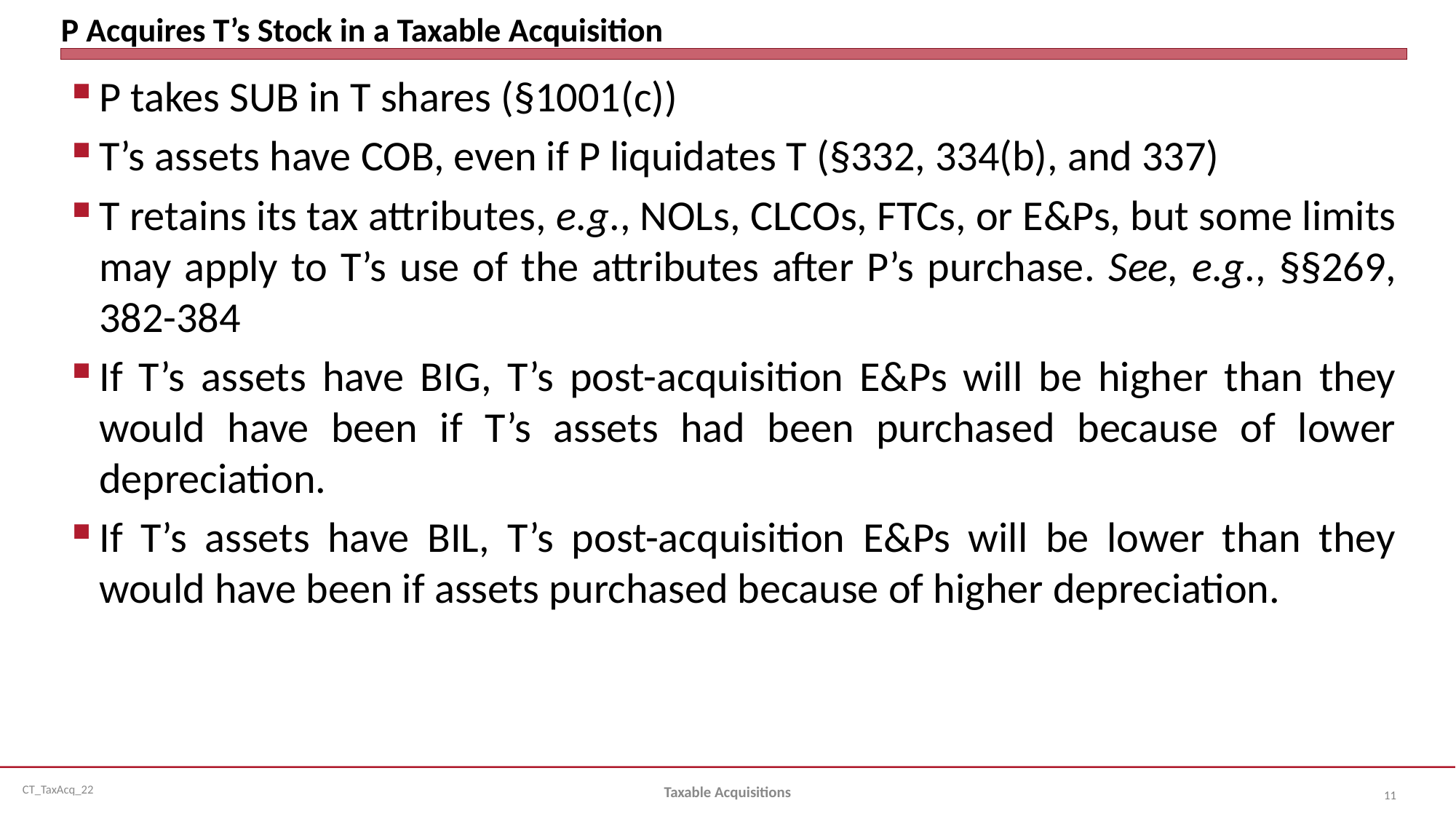

# P Acquires T’s Stock in a Taxable Acquisition
P takes SUB in T shares (§1001(c))
T’s assets have COB, even if P liquidates T (§332, 334(b), and 337)
T retains its tax attributes, e.g., NOLs, CLCOs, FTCs, or E&Ps, but some limits may apply to T’s use of the attributes after P’s purchase. See, e.g., §§269, 382-384
If T’s assets have BIG, T’s post-acquisition E&Ps will be higher than they would have been if T’s assets had been purchased because of lower depreciation.
If T’s assets have BIL, T’s post-acquisition E&Ps will be lower than they would have been if assets purchased because of higher depreciation.

Taxable Acquisitions
11